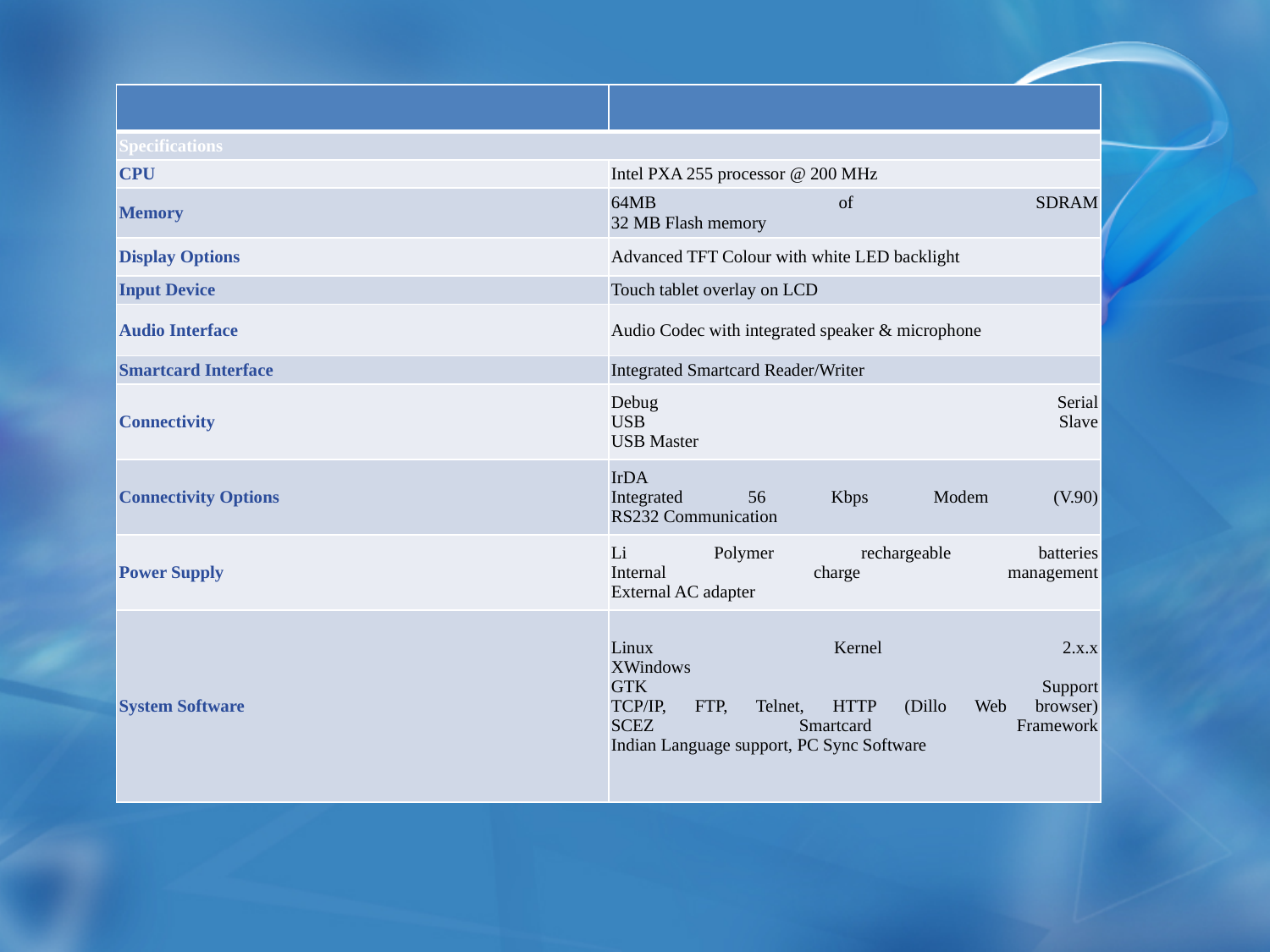

#
|  |  |
| --- | --- |
| Specifications |  |
| CPU | Intel PXA 255 processor @ 200 MHz |
| Memory | 64MB of SDRAM 32 MB Flash memory |
| Display Options | Advanced TFT Colour with white LED backlight |
| Input Device | Touch tablet overlay on LCD |
| Audio Interface | Audio Codec with integrated speaker & microphone |
| Smartcard Interface | Integrated Smartcard Reader/Writer |
| Connectivity | Debug Serial USB Slave USB Master |
| Connectivity Options | IrDA Integrated 56 Kbps Modem (V.90) RS232 Communication |
| Power Supply | Li Polymer rechargeable batteries Internal charge management External AC adapter |
| System Software | Linux Kernel 2.x.x XWindows GTK Support TCP/IP, FTP, Telnet, HTTP (Dillo Web browser) SCEZ Smartcard Framework Indian Language support, PC Sync Software |